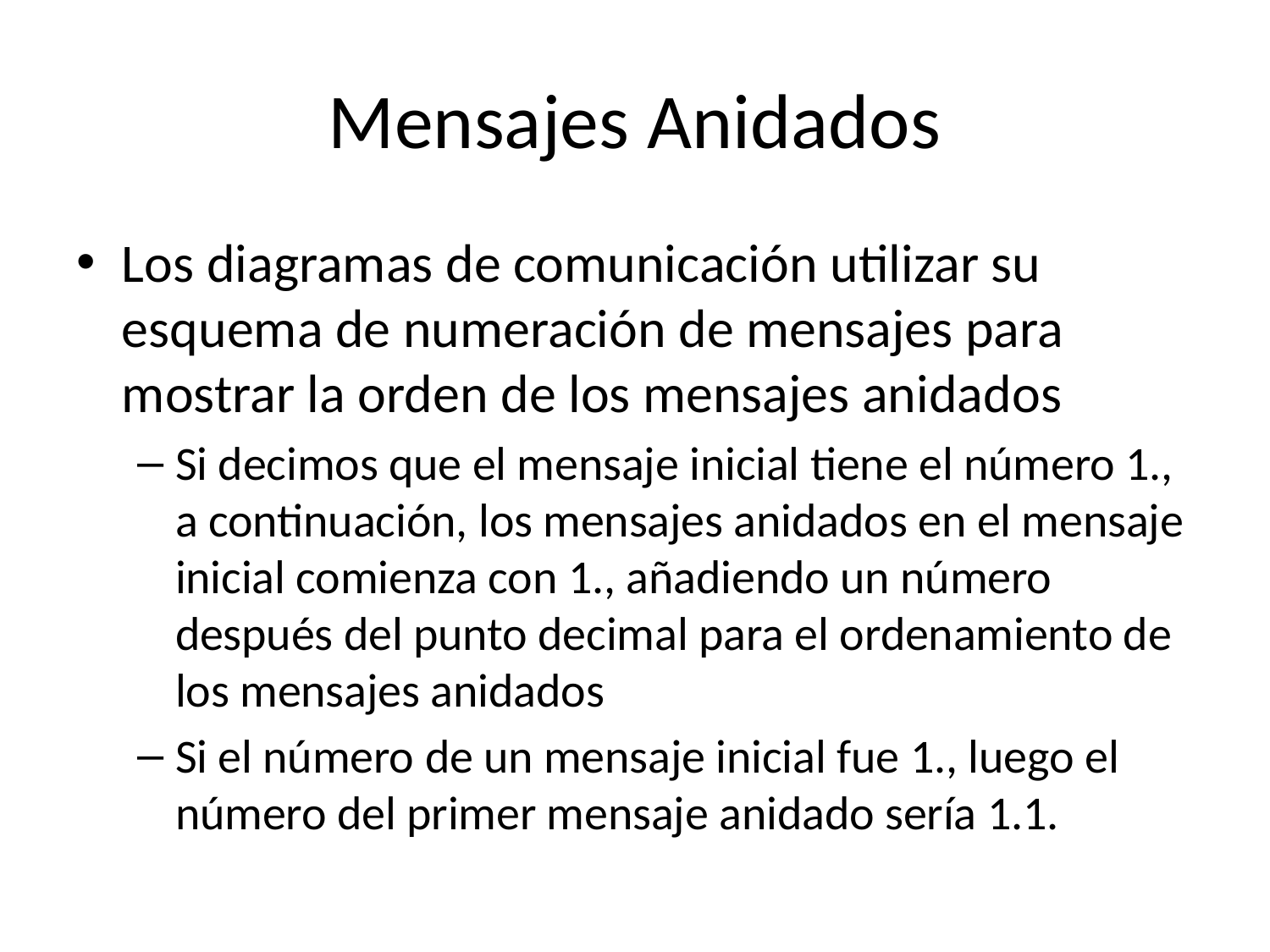

# Mensajes Anidados
Los diagramas de comunicación utilizar su esquema de numeración de mensajes para mostrar la orden de los mensajes anidados
Si decimos que el mensaje inicial tiene el número 1., a continuación, los mensajes anidados en el mensaje inicial comienza con 1., añadiendo un número después del punto decimal para el ordenamiento de los mensajes anidados
Si el número de un mensaje inicial fue 1., luego el número del primer mensaje anidado sería 1.1.